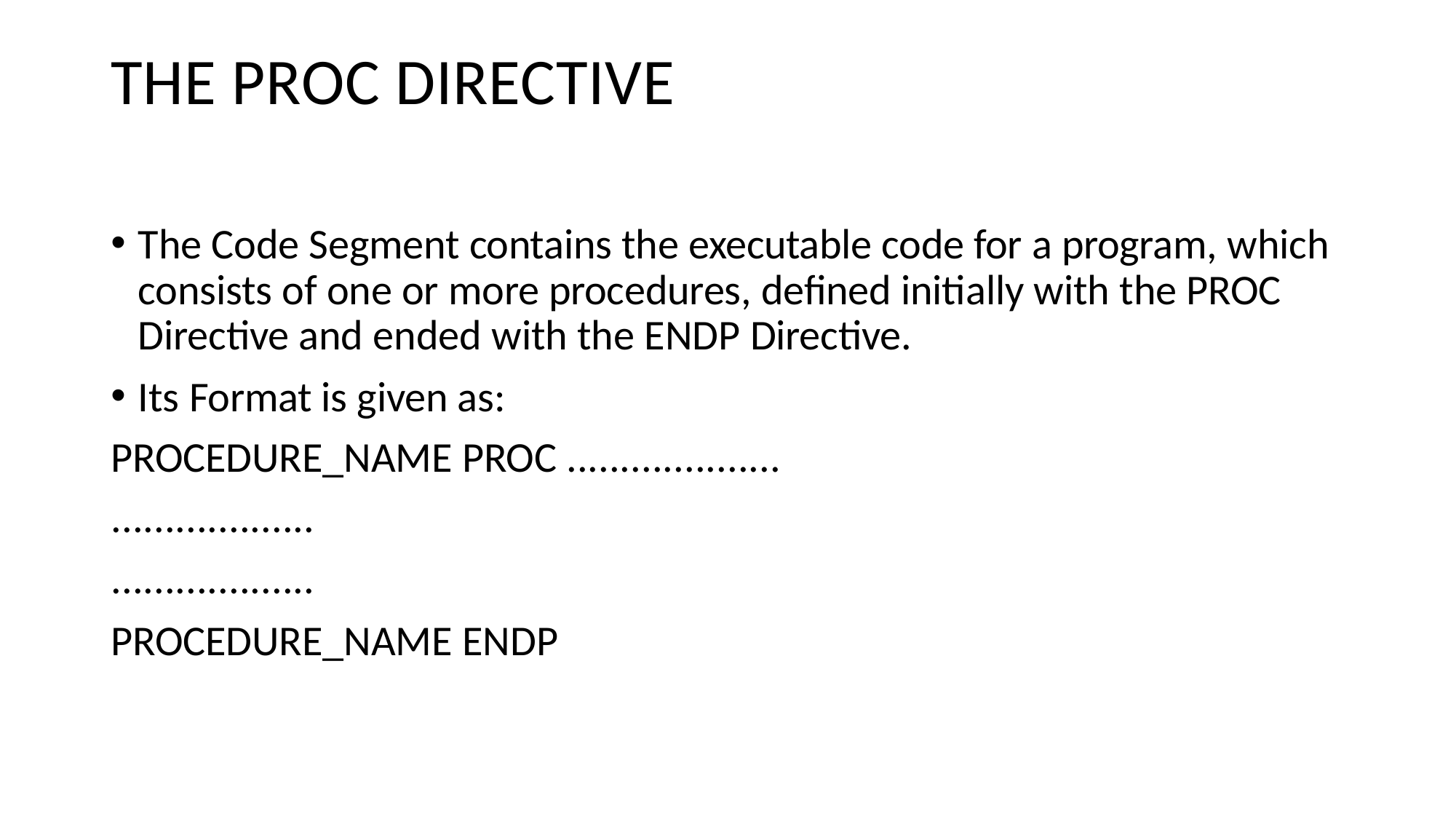

# THE PROC DIRECTIVE
The Code Segment contains the executable code for a program, which  consists of one or more procedures, defined initially with the PROC  Directive and ended with the ENDP Directive.
Its Format is given as:
PROCEDURE_NAME PROC ....................
...................
...................
PROCEDURE_NAME ENDP